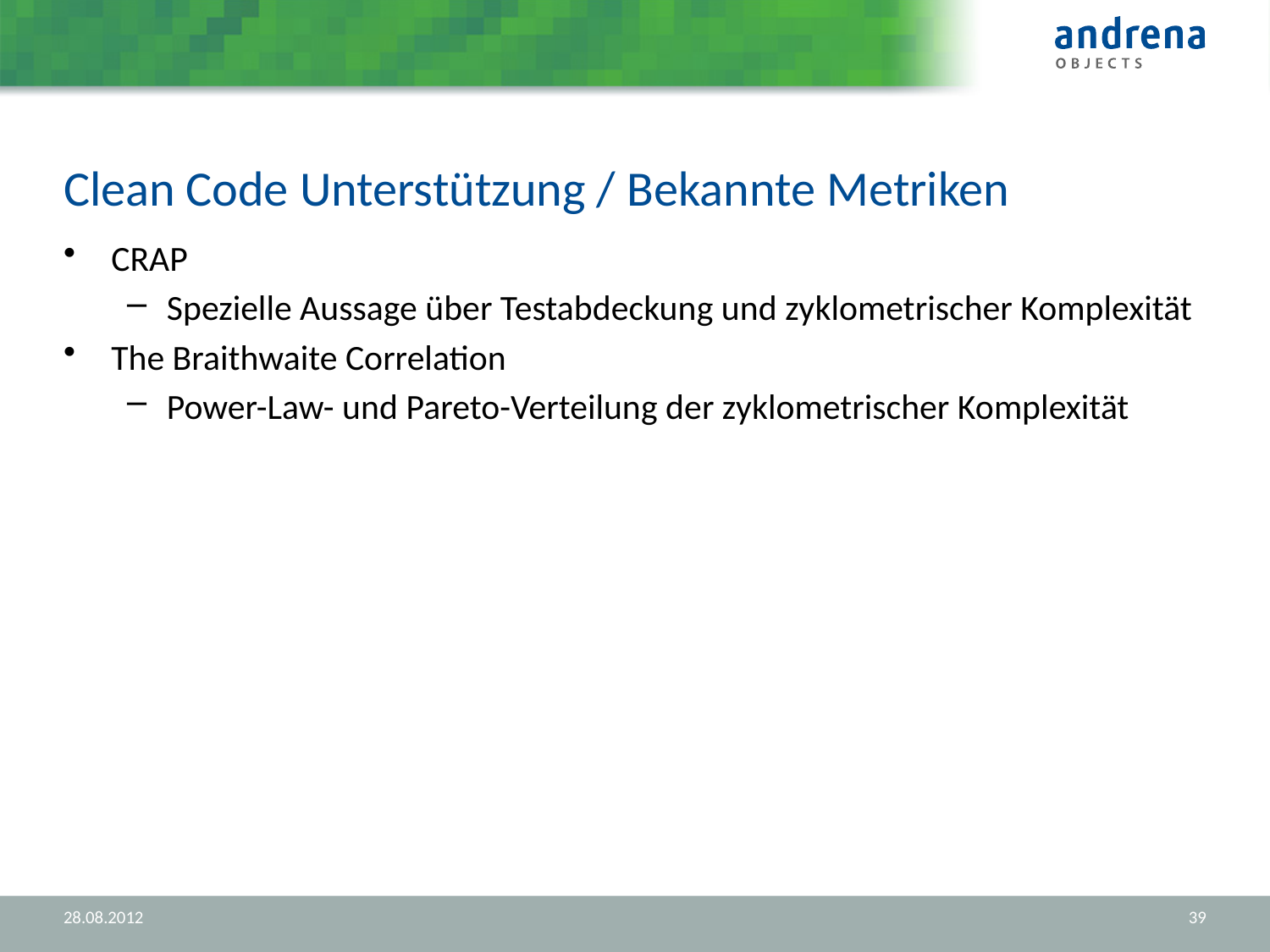

# Clean Code Unterstützung / Bekannte Metriken
CRAP
Spezielle Aussage über Testabdeckung und zyklometrischer Komplexität
The Braithwaite Correlation
Power-Law- und Pareto-Verteilung der zyklometrischer Komplexität
28.08.2012
39